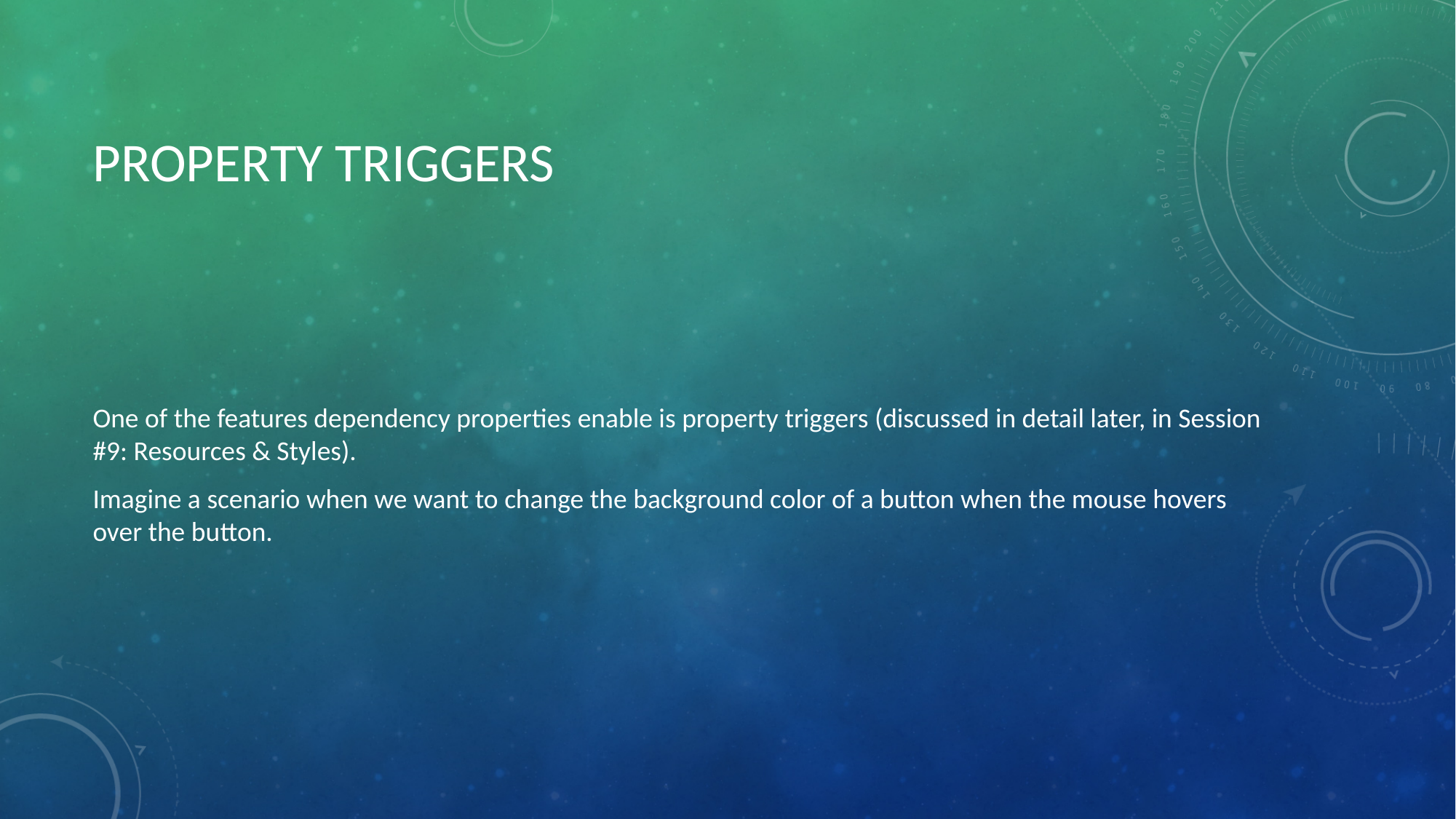

# Property Triggers
One of the features dependency properties enable is property triggers (discussed in detail later, in Session #9: Resources & Styles).
Imagine a scenario when we want to change the background color of a button when the mouse hovers over the button.